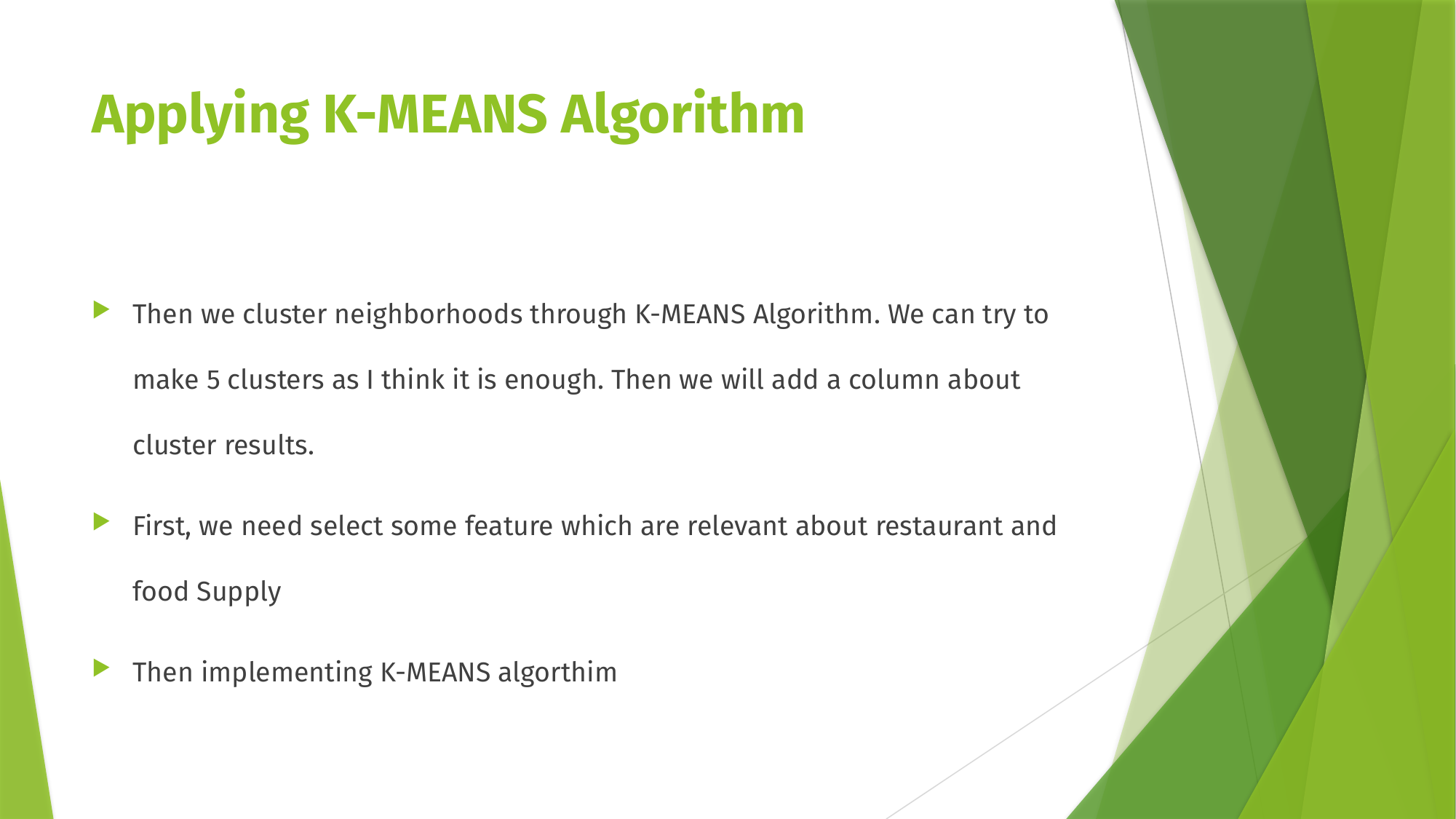

# Applying K-MEANS Algorithm
Then we cluster neighborhoods through K-MEANS Algorithm. We can try to make 5 clusters as I think it is enough. Then we will add a column about cluster results.
First, we need select some feature which are relevant about restaurant and food Supply
Then implementing K-MEANS algorthim